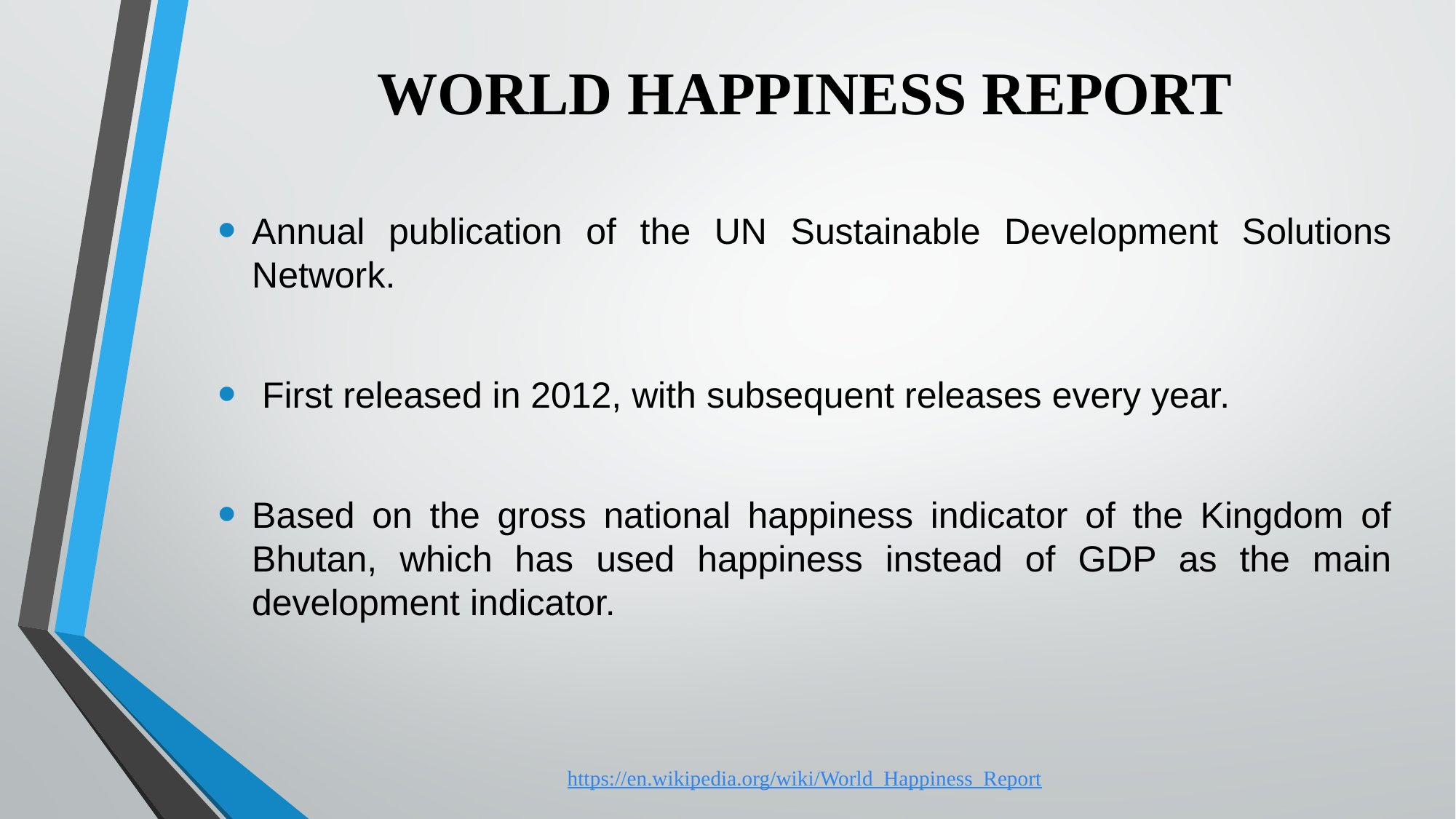

# WORLD HAPPINESS REPORT
Annual publication of the UN Sustainable Development Solutions Network.

 First released in 2012, with subsequent releases every year.

Based on the gross national happiness indicator of the Kingdom of Bhutan, which has used happiness instead of GDP as the main development indicator.

https://en.wikipedia.org/wiki/World_Happiness_Report